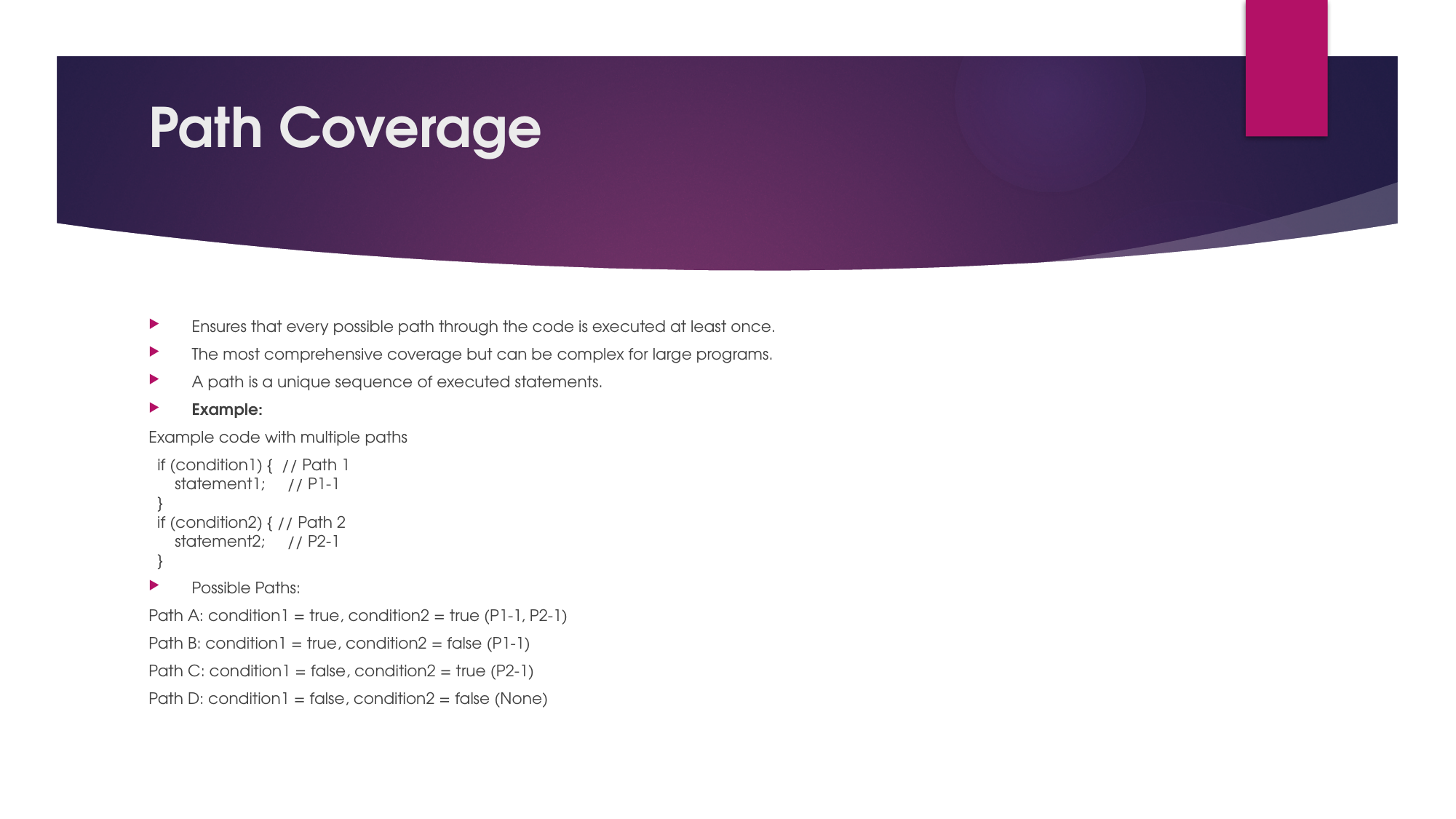

# Path Coverage
Ensures that every possible path through the code is executed at least once.
The most comprehensive coverage but can be complex for large programs.
A path is a unique sequence of executed statements.
Example:
Example code with multiple paths
  if (condition1) {  // Path 1
      statement1;     // P1-1
  }
  if (condition2) { // Path 2
      statement2;     // P2-1
  }
Possible Paths:
Path A: condition1 = true, condition2 = true (P1-1, P2-1)
Path B: condition1 = true, condition2 = false (P1-1)
Path C: condition1 = false, condition2 = true (P2-1)
Path D: condition1 = false, condition2 = false (None)